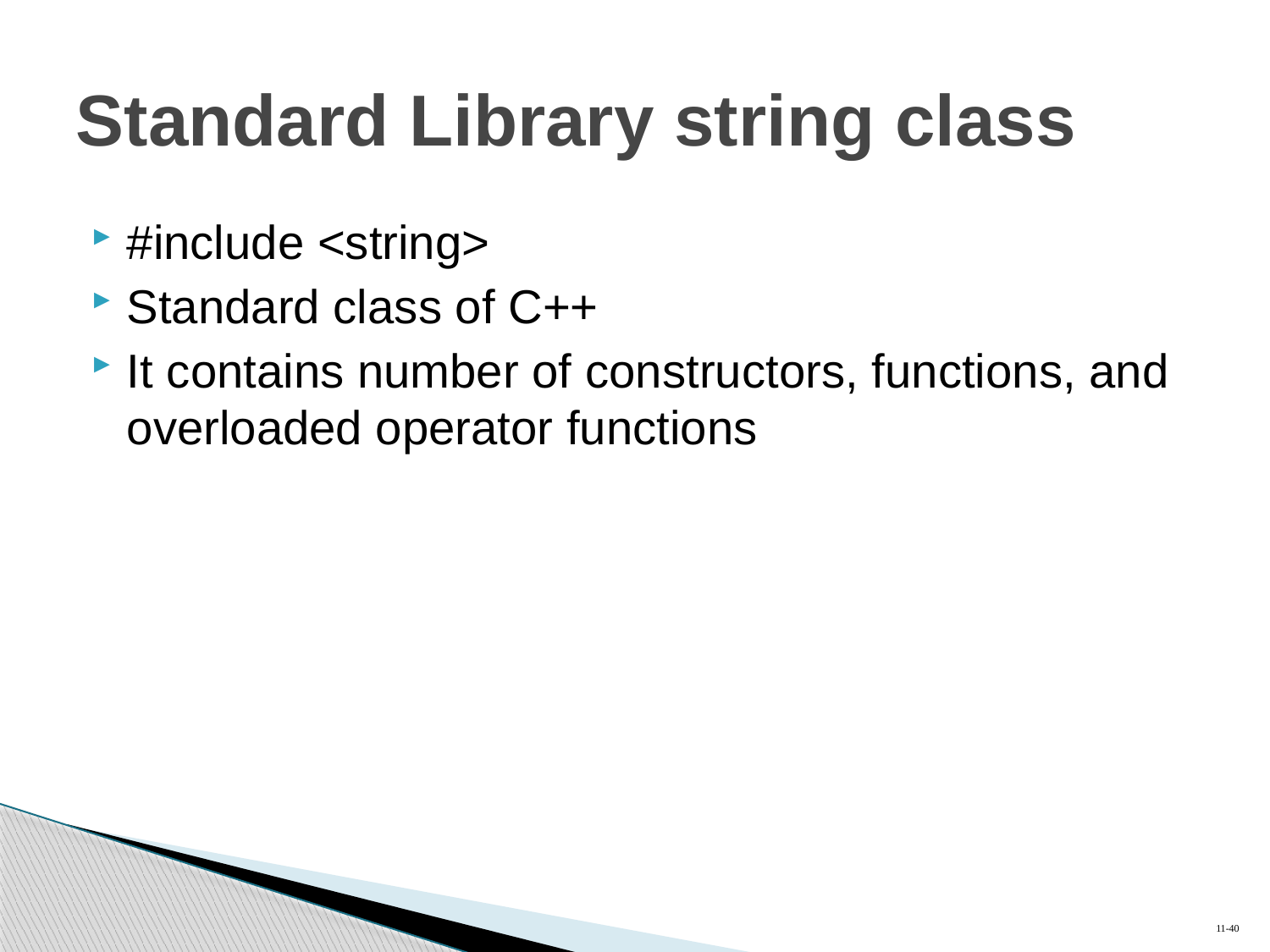

# Standard Library string class
#include <string>
Standard class of C++
It contains number of constructors, functions, and overloaded operator functions
11-40